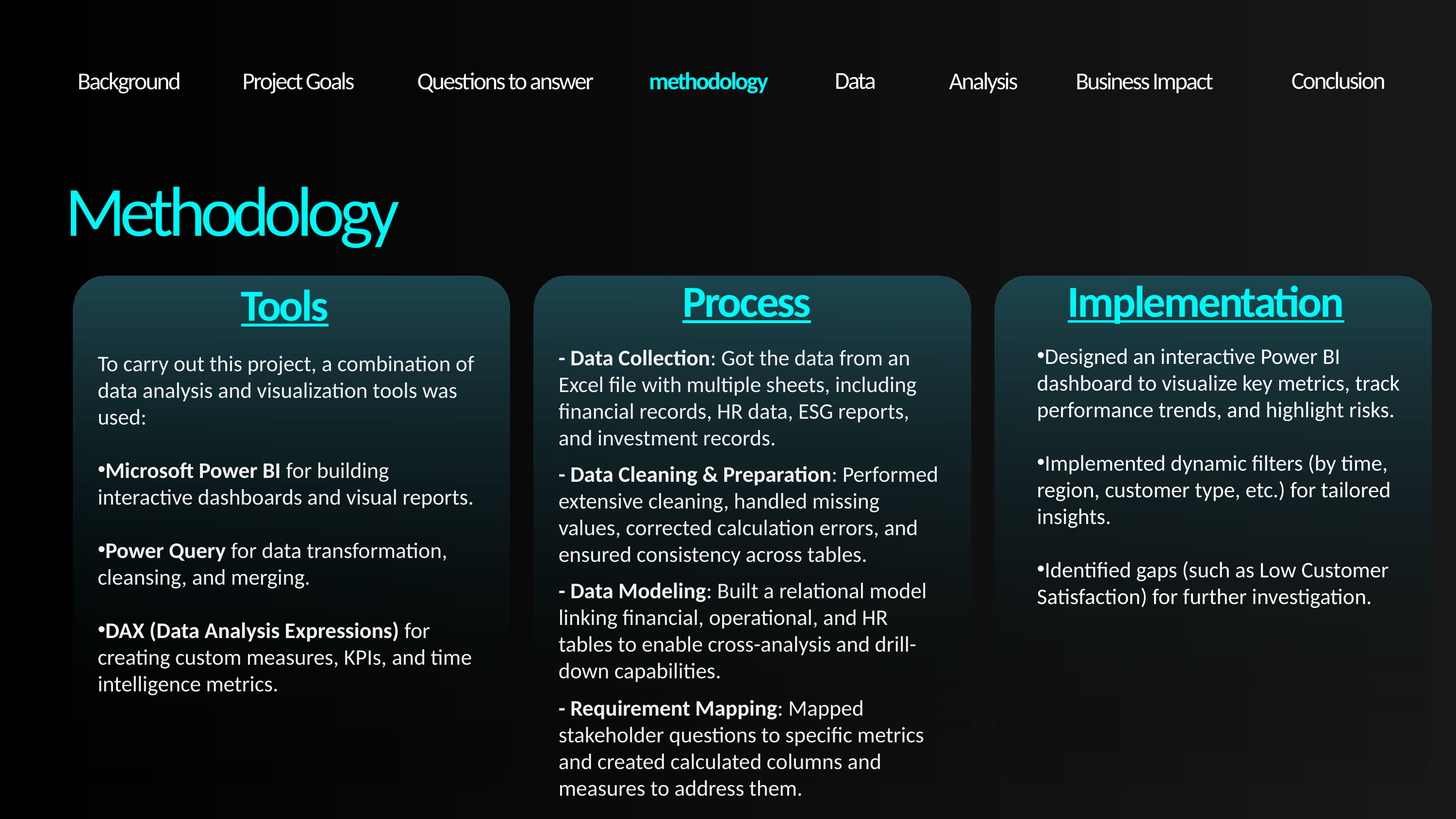

Data
Conclusion
Background
Project Goals
Business Impact
Questions to answer
methodology
Analysis
Methodology

Implementation
Process
Tools
Designed an interactive Power BI dashboard to visualize key metrics, track performance trends, and highlight risks.
Implemented dynamic filters (by time, region, customer type, etc.) for tailored insights.
Identified gaps (such as Low Customer Satisfaction) for further investigation.

- Data Collection: Got the data from an Excel file with multiple sheets, including financial records, HR data, ESG reports, and investment records.
n
- Data Cleaning & Preparation: Performed extensive cleaning, handled missing values, corrected calculation errors, and ensured consistency across tables.
y
- Data Modeling: Built a relational model linking financial, operational, and HR tables to enable cross-analysis and drill-down capabilities.
y
- Requirement Mapping: Mapped  stakeholder questions to specific metrics  and created calculated columns and measures to address them.
To carry out this project, a combination of data analysis and visualization tools was used:
Microsoft Power BI for building interactive dashboards and visual reports.
Power Query for data transformation, cleansing, and merging.
DAX (Data Analysis Expressions) for creating custom measures, KPIs, and time intelligence metrics.